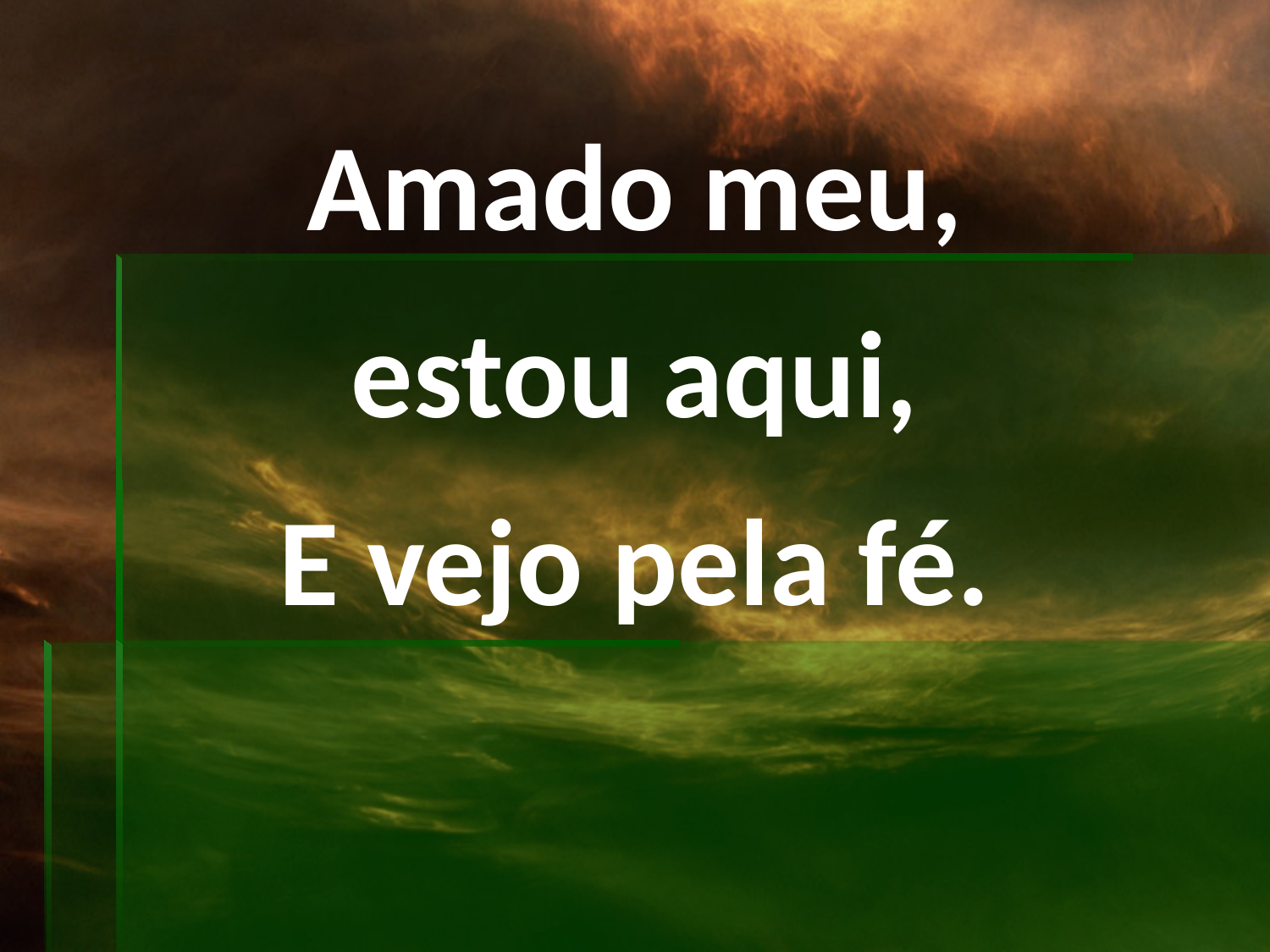

Amado meu,
estou aqui,
E vejo pela fé.